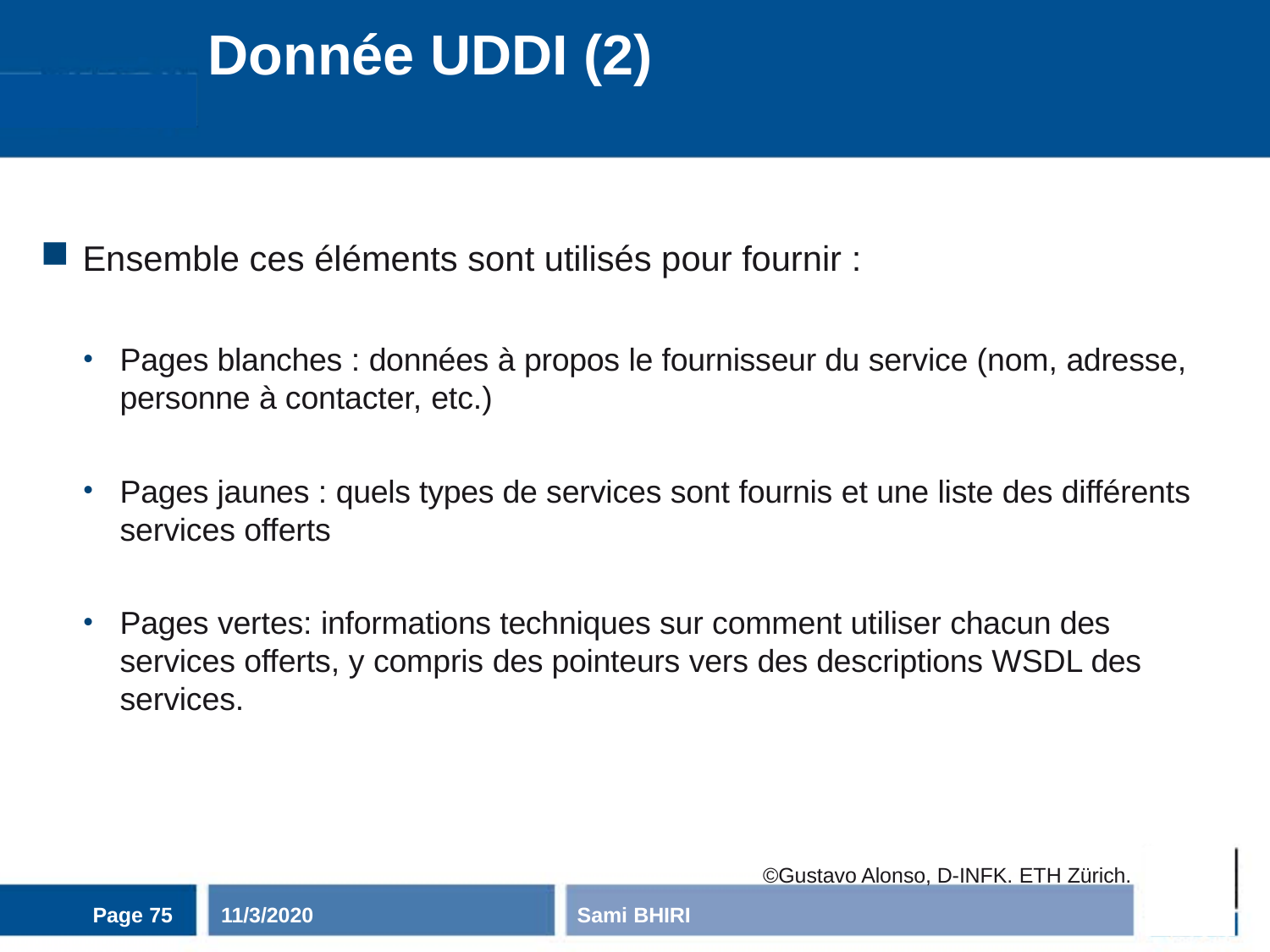

# Donnée UDDI (2)

Ensemble ces éléments sont utilisés pour fournir :

Pages blanches : données à propos le fournisseur du service (nom, adresse,  personne à contacter, etc.)

Pages jaunes : quels types de services sont fournis et une liste des différents  services offerts

Pages vertes: informations techniques sur comment utiliser chacun des  services offerts, y compris des pointeurs vers des descriptions WSDL des  services.

©Gustavo Alonso, D-INFK. ETH Zürich.
Page 75
11/3/2020
Sami BHIRI